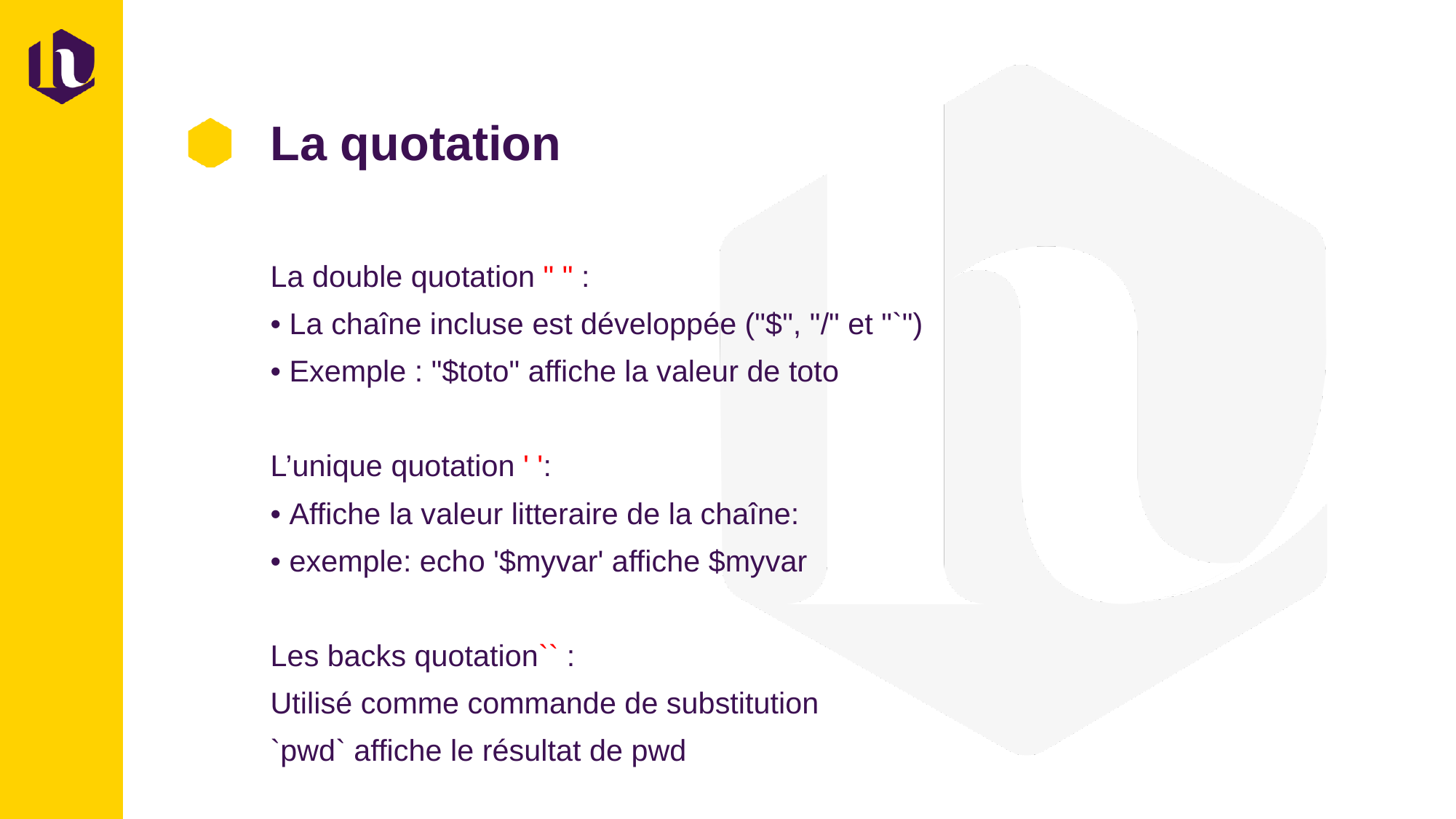

# La quotation
La double quotation " " :
• La chaîne incluse est développée ("$", "/" et "`")
• Exemple : "$toto" affiche la valeur de toto

L’unique quotation ' ':
• Affiche la valeur litteraire de la chaîne:
• exemple: echo '$myvar' affiche $myvar

Les backs quotation`` :
Utilisé comme commande de substitution
`pwd` affiche le résultat de pwd